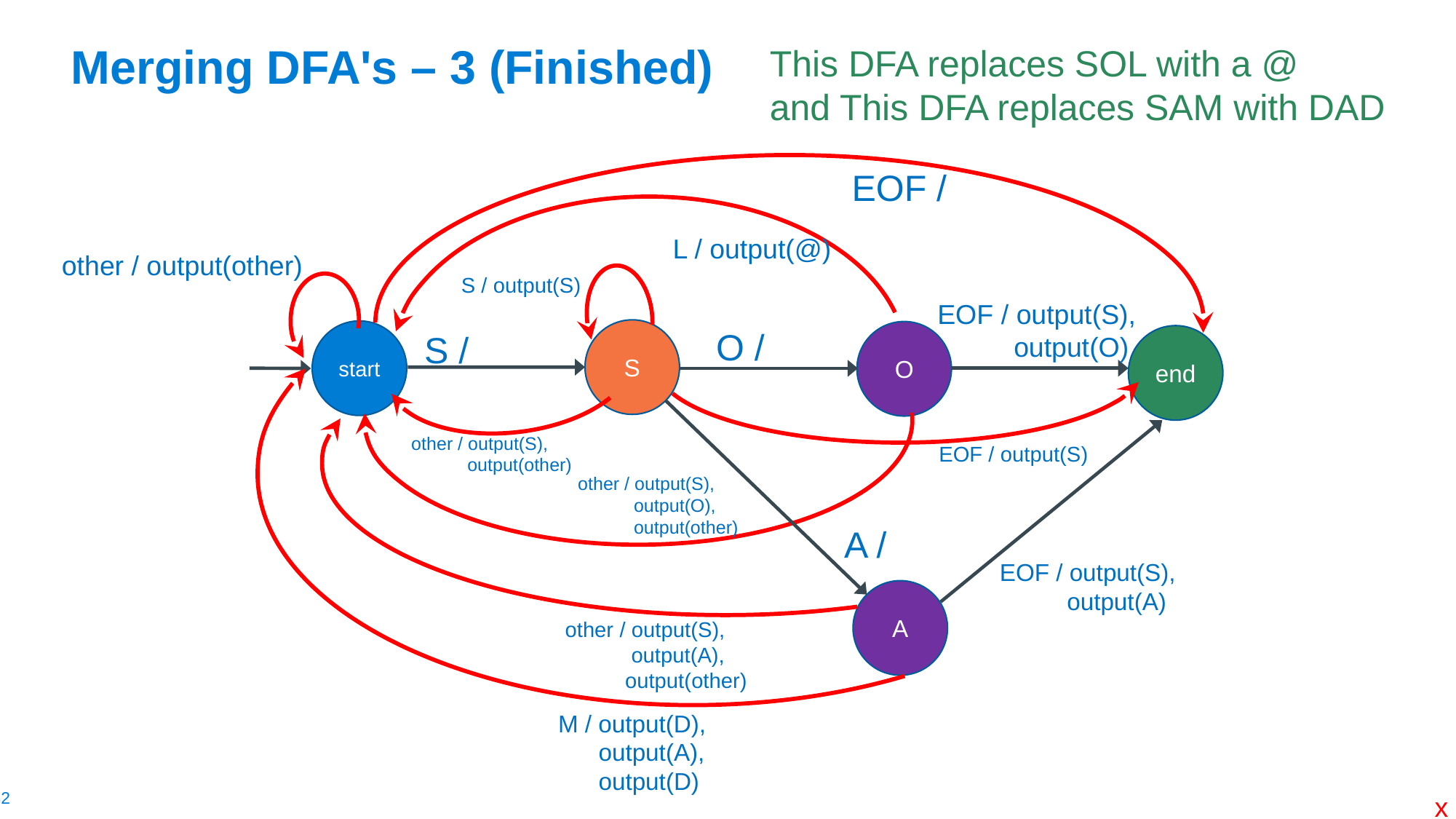

# Merging DFA's – 3 (Finished)
This DFA replaces SOL with a @
and This DFA replaces SAM with DAD

EOF /

L / output(@)
other / output(other)

S / output(S)

EOF / output(S)
EOF / output(S),
          output(O)

O /
S
start
O
S /
end
other / output(S),
           output(other)
other / output(S),
           output(O),
           output(other)
A /
EOF / output(S),
          output(A)
A
other / output(S),
           output(A),
          output(other)
M / output(D),
      output(A),
      output(D)
x